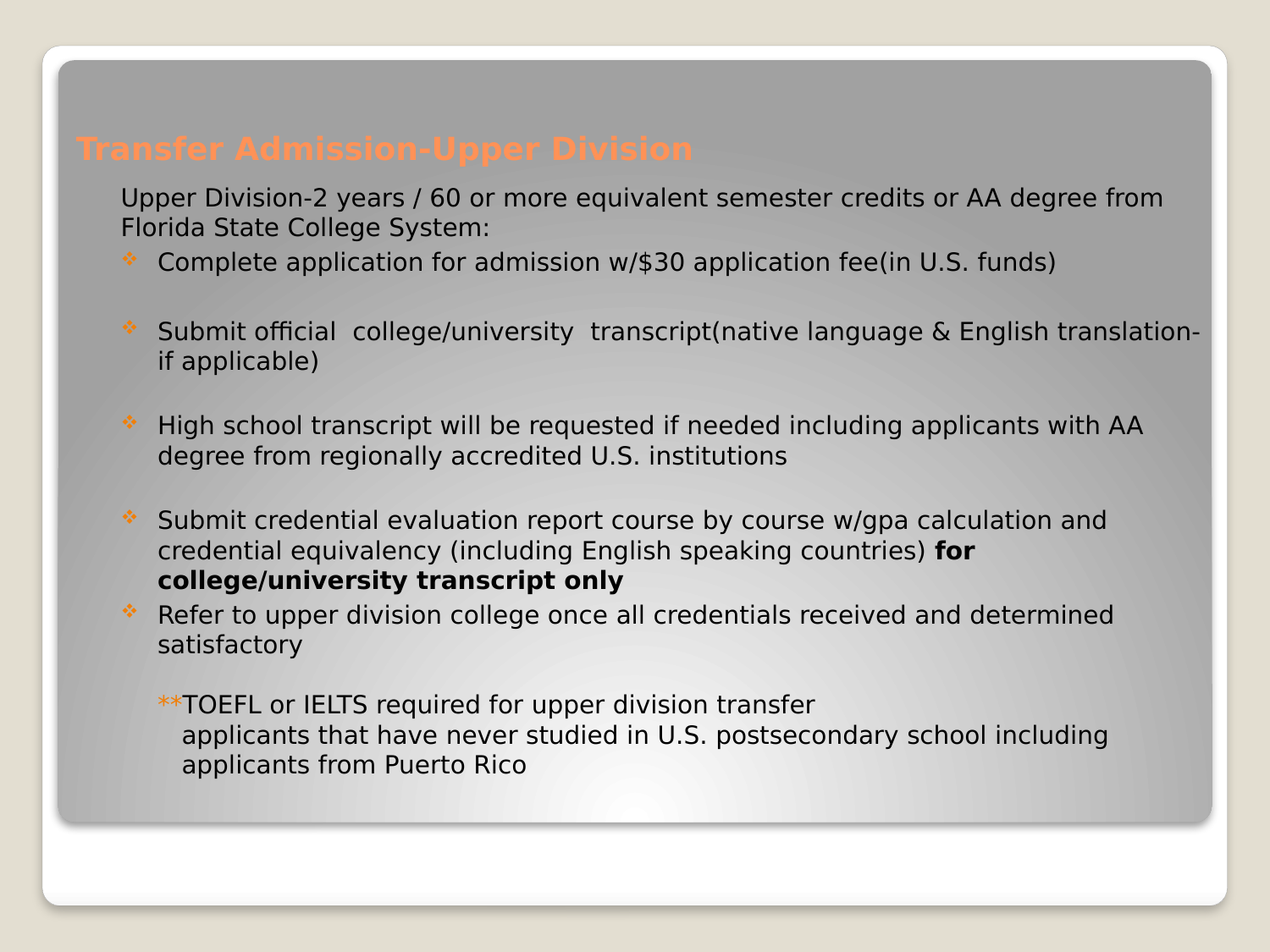

# Transfer Admission-Upper Division
Upper Division-2 years / 60 or more equivalent semester credits or AA degree from Florida State College System:
Complete application for admission w/$30 application fee(in U.S. funds)

Submit official  college/university  transcript(native language & English translation-if applicable)
High school transcript will be requested if needed including applicants with AA degree from regionally accredited U.S. institutions
Submit credential evaluation report course by course w/gpa calculation and credential equivalency (including English speaking countries) for college/university transcript only
Refer to upper division college once all credentials received and determined satisfactory
**TOEFL or IELTS required for upper division transfer
   applicants that have never studied in U.S. postsecondary school including
   applicants from Puerto Rico